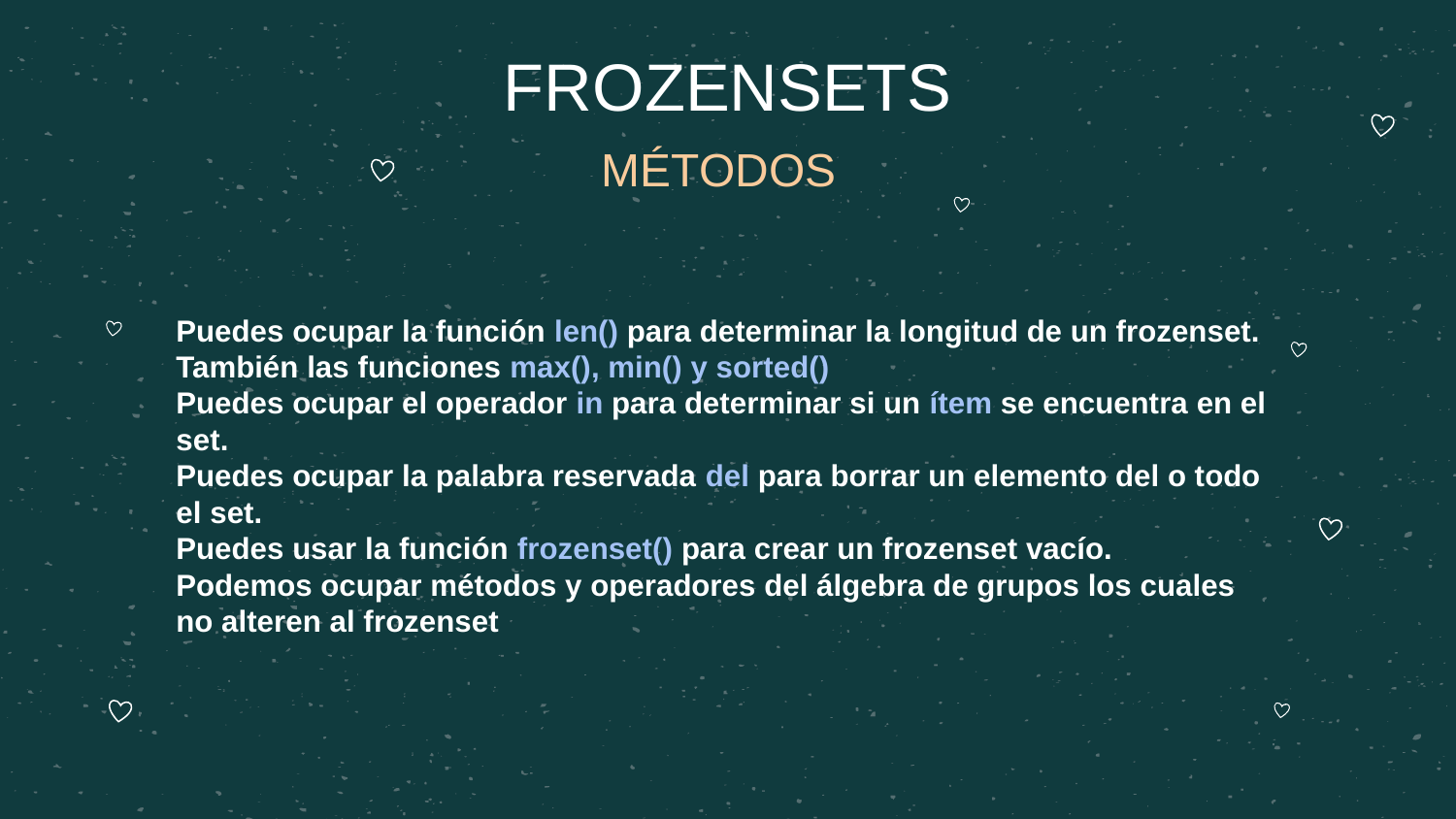

# FROZENSETS

MÉTODOS
Puedes ocupar la función len() para determinar la longitud de un frozenset. También las funciones max(), min() y sorted()
Puedes ocupar el operador in para determinar si un ítem se encuentra en el set.
Puedes ocupar la palabra reservada del para borrar un elemento del o todo el set.
Puedes usar la función frozenset() para crear un frozenset vacío.
Podemos ocupar métodos y operadores del álgebra de grupos los cuales no alteren al frozenset